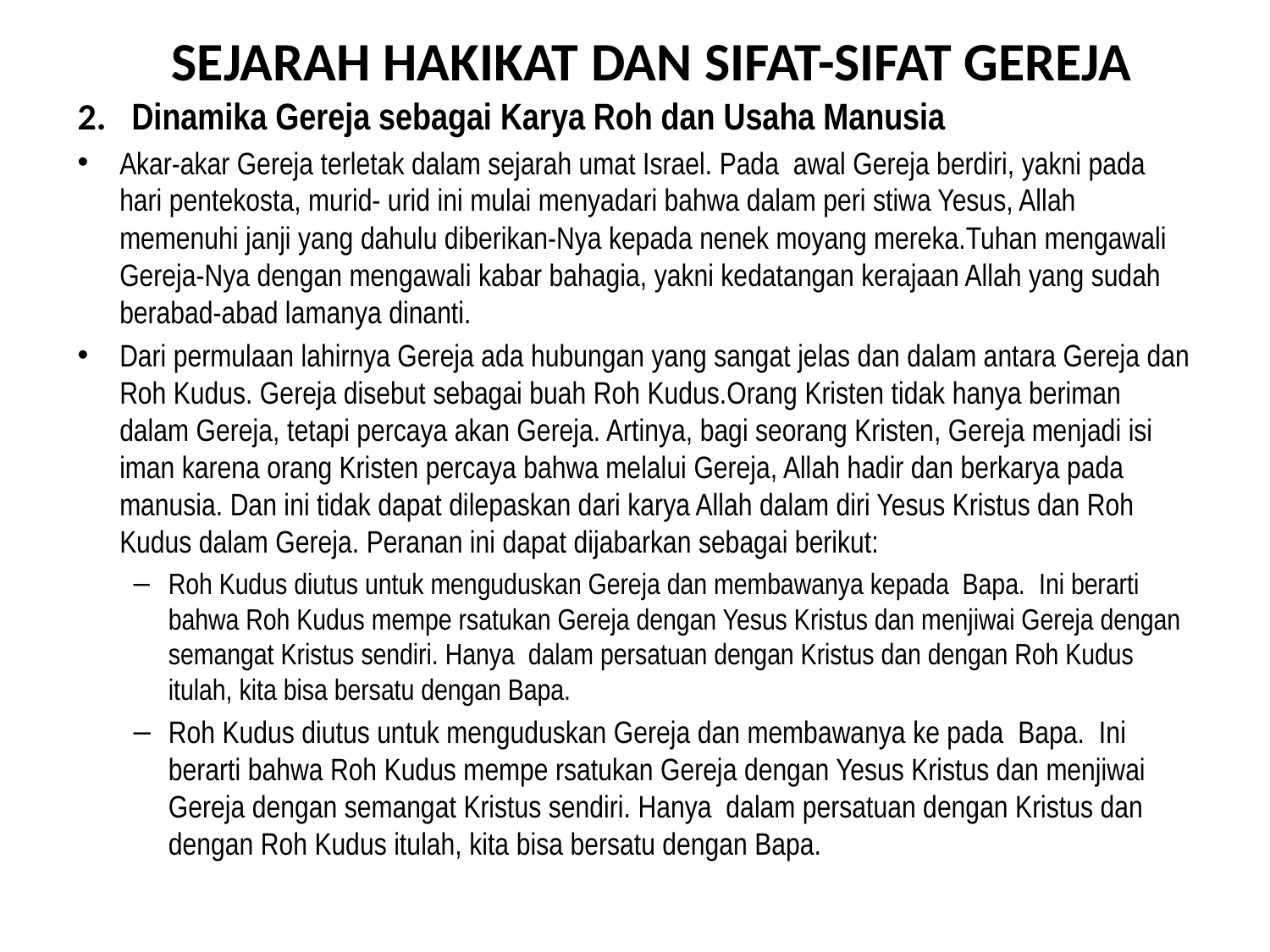

SEJARAH HAKIKAT DAN SIFAT-SIFAT GEREJA
2.   Dinamika Gereja sebagai Karya Roh dan Usaha Manusia
Akar-akar Gereja terletak dalam sejarah umat Israel. Pada  awal Gereja berdiri, yakni pada hari pentekosta, murid- urid ini mulai menyadari bahwa dalam peri stiwa Yesus, Allah memenuhi janji yang dahulu diberikan-Nya kepada nenek moyang mereka.Tuhan mengawali Gereja-Nya dengan mengawali kabar bahagia, yakni kedatangan kerajaan Allah yang sudah berabad-abad lamanya dinanti.
Dari permulaan lahirnya Gereja ada hubungan yang sangat jelas dan dalam antara Gereja dan Roh Kudus. Gereja disebut sebagai buah Roh Kudus.Orang Kristen tidak hanya beriman dalam Gereja, tetapi percaya akan Gereja. Artinya, bagi seorang Kristen, Gereja menjadi isi iman karena orang Kristen percaya bahwa melalui Gereja, Allah hadir dan berkarya pada manusia. Dan ini tidak dapat dilepaskan dari karya Allah dalam diri Yesus Kristus dan Roh Kudus dalam Gereja. Peranan ini dapat dijabarkan sebagai berikut:
Roh Kudus diutus untuk menguduskan Gereja dan membawanya kepada  Bapa.  Ini berarti bahwa Roh Kudus mempe rsatukan Gereja dengan Yesus Kristus dan menjiwai Gereja dengan semangat Kristus sendiri. Hanya  dalam persatuan dengan Kristus dan dengan Roh Kudus itulah, kita bisa bersatu dengan Bapa.
Roh Kudus diutus untuk menguduskan Gereja dan membawanya ke pada  Bapa.  Ini berarti bahwa Roh Kudus mempe rsatukan Gereja dengan Yesus Kristus dan menjiwai Gereja dengan semangat Kristus sendiri. Hanya  dalam persatuan dengan Kristus dan dengan Roh Kudus itulah, kita bisa bersatu dengan Bapa.